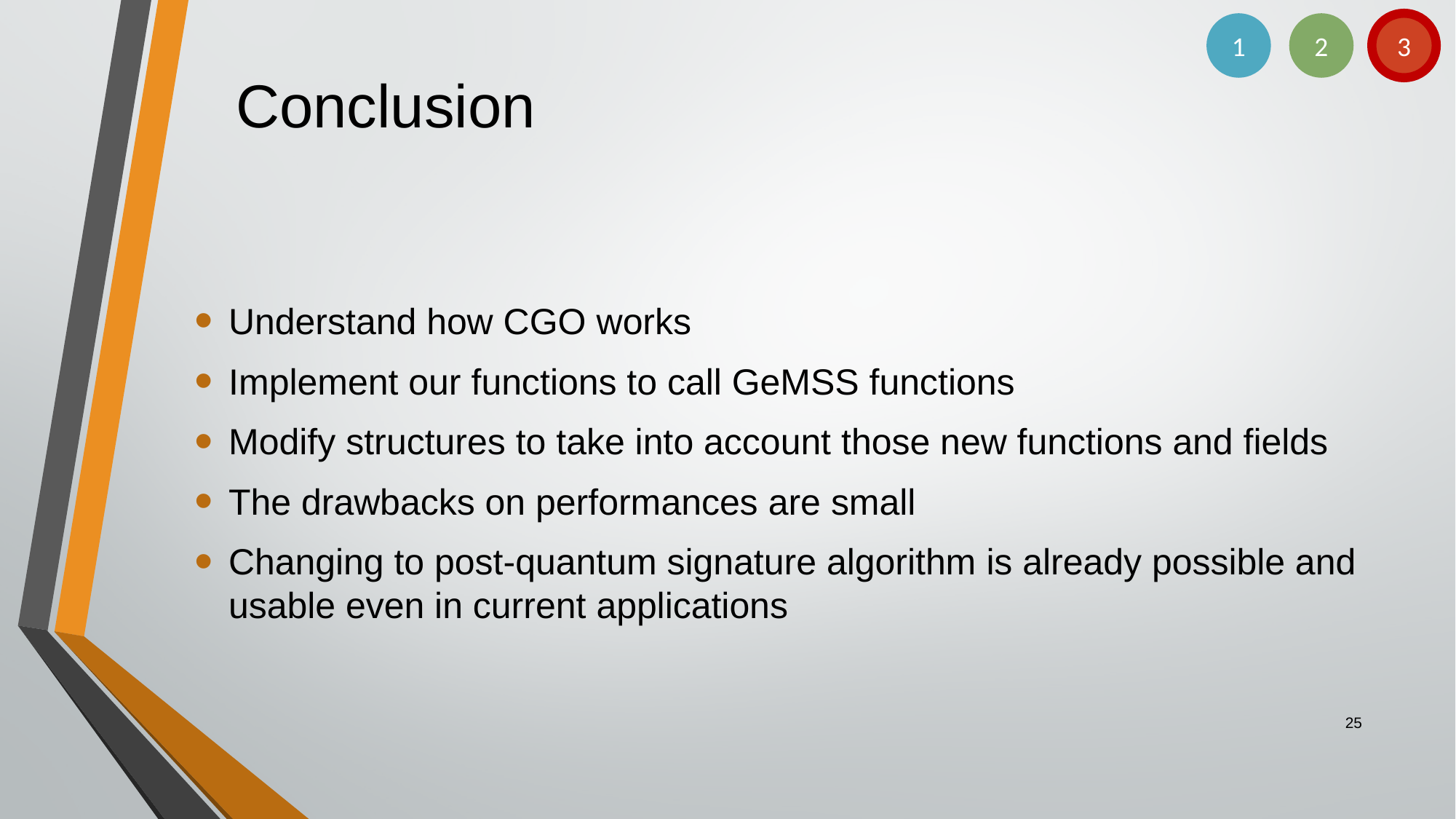

1
2
3
# Conclusion
Understand how CGO works
Implement our functions to call GeMSS functions
Modify structures to take into account those new functions and fields
The drawbacks on performances are small
Changing to post-quantum signature algorithm is already possible and usable even in current applications
25